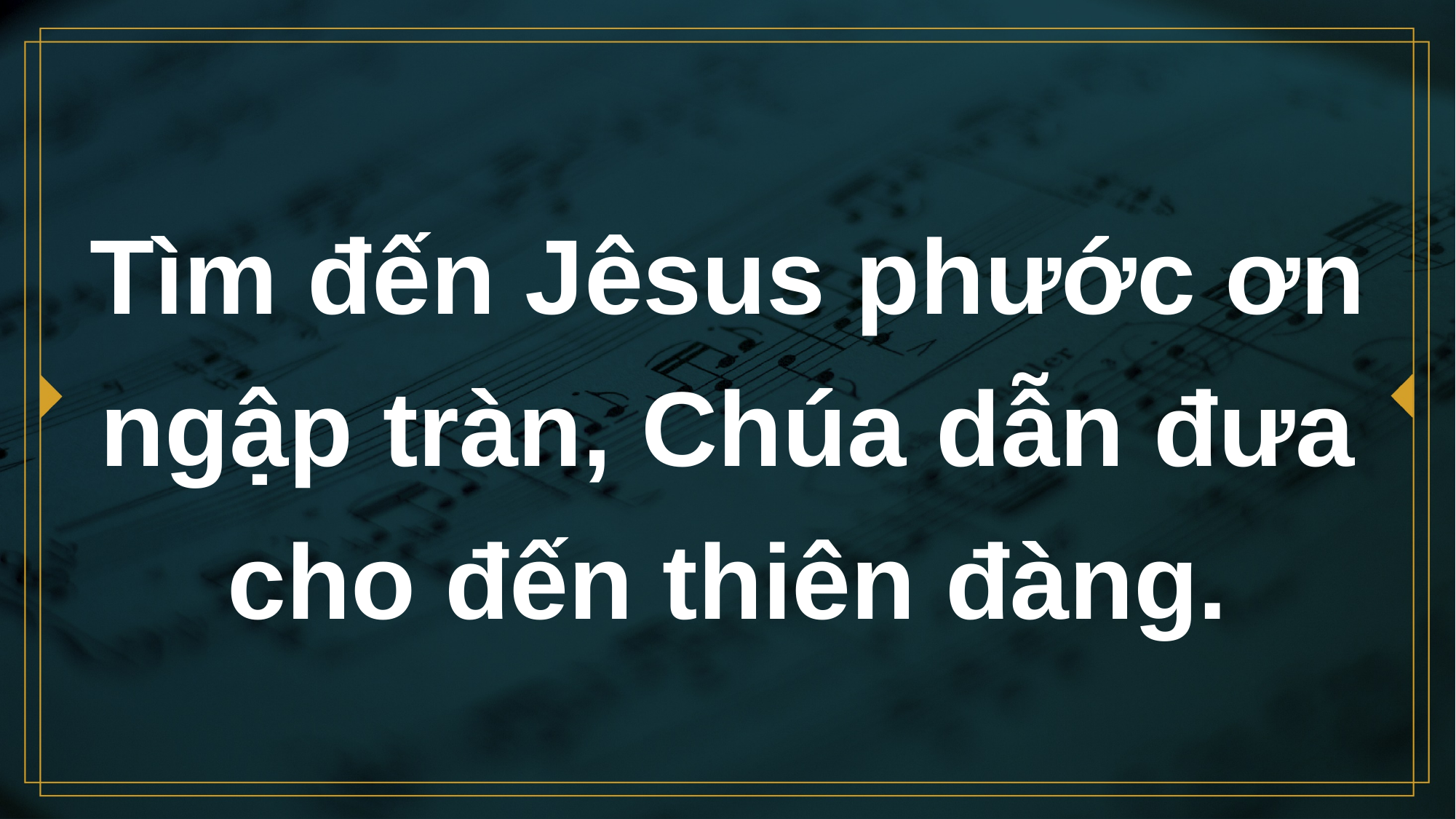

# Tìm đến Jêsus phước ơn ngập tràn, Chúa dẫn đưa cho đến thiên đàng.